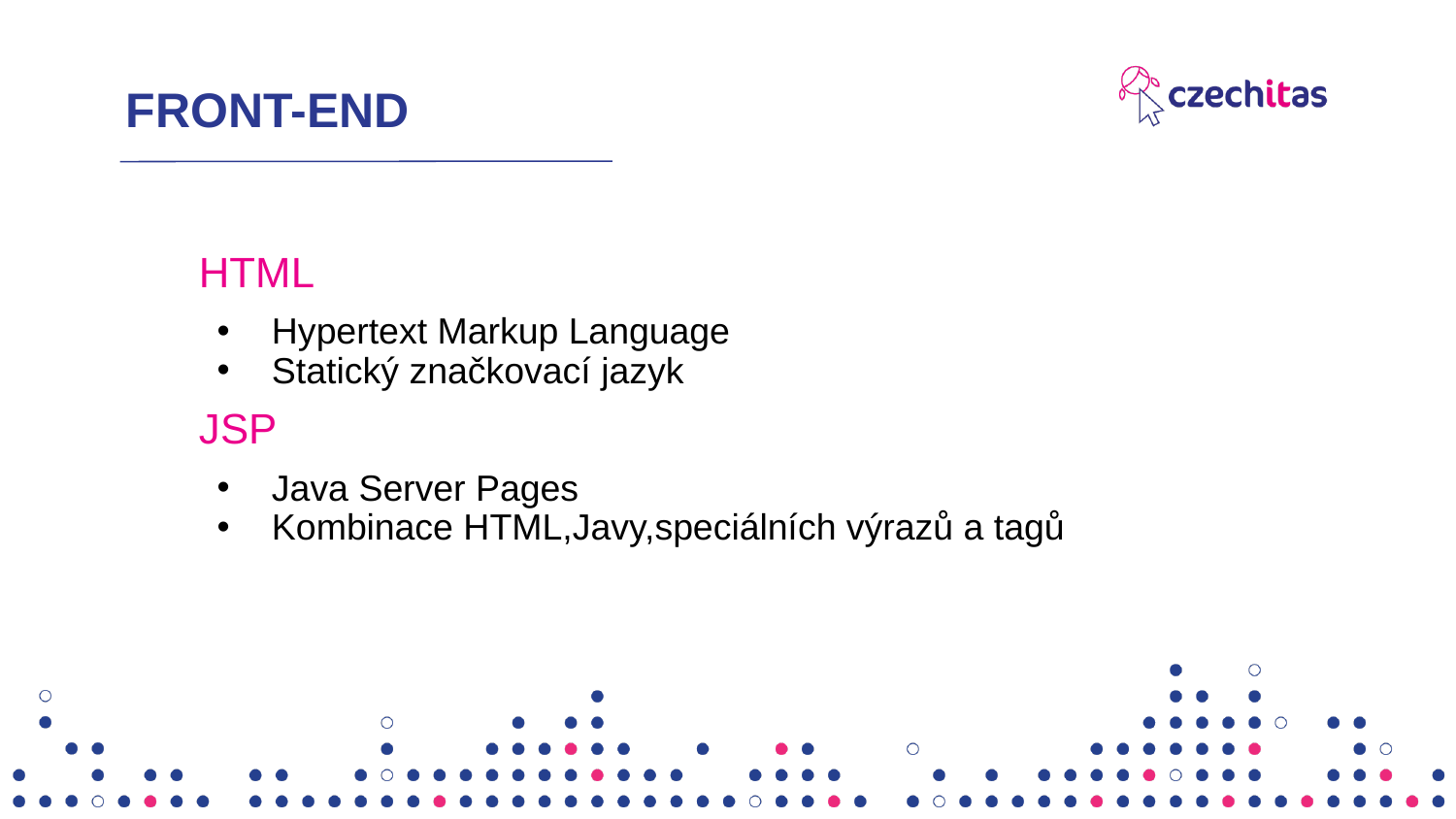

# FRONT-END

HTML
Hypertext Markup Language
Statický značkovací jazyk
JSP
Java Server Pages
Kombinace HTML,Javy,speciálních výrazů a tagů